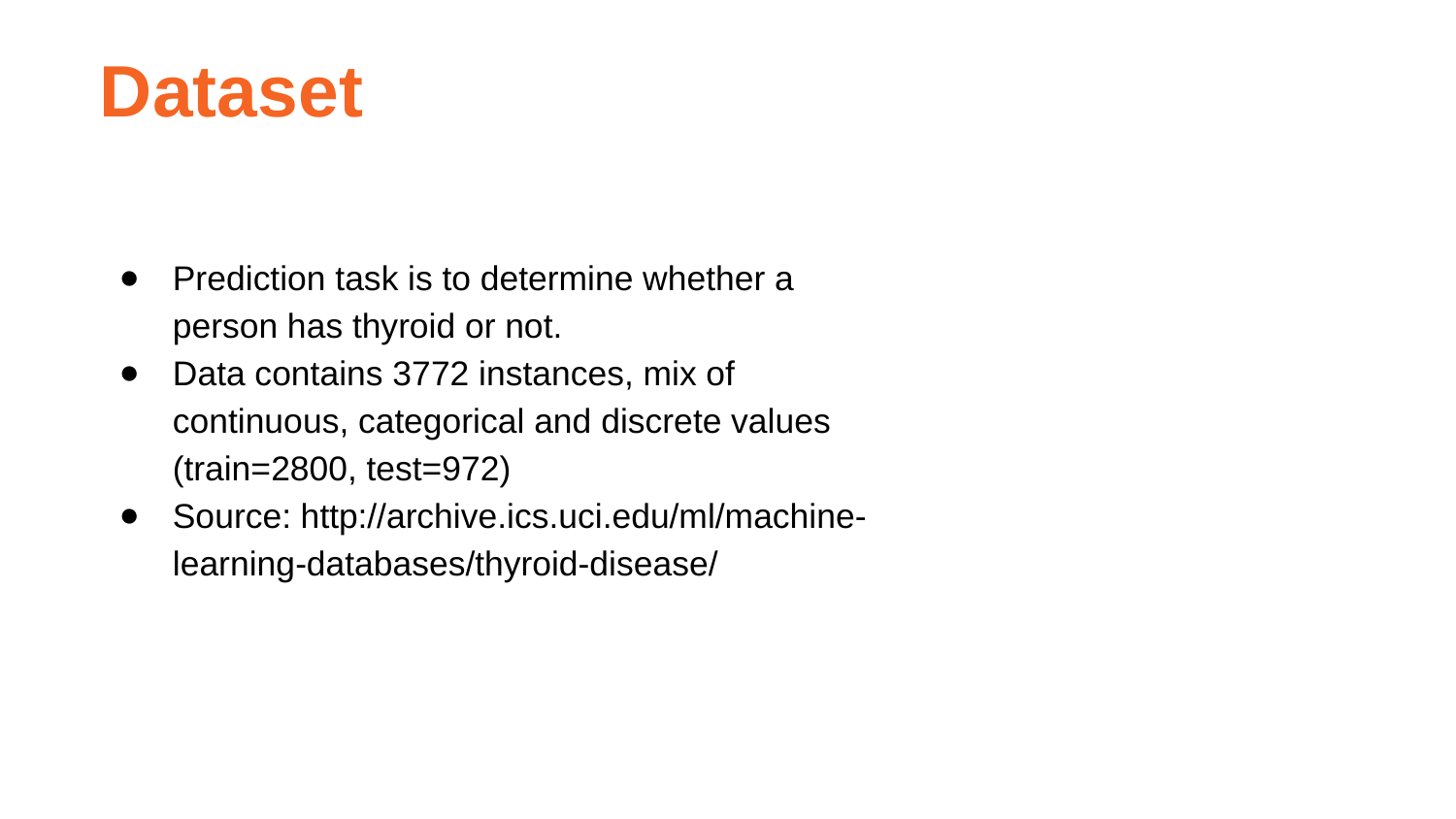

Dataset
Prediction task is to determine whether a person has thyroid or not.
Data contains 3772 instances, mix of continuous, categorical and discrete values (train=2800, test=972)
Source: http://archive.ics.uci.edu/ml/machine-learning-databases/thyroid-disease/